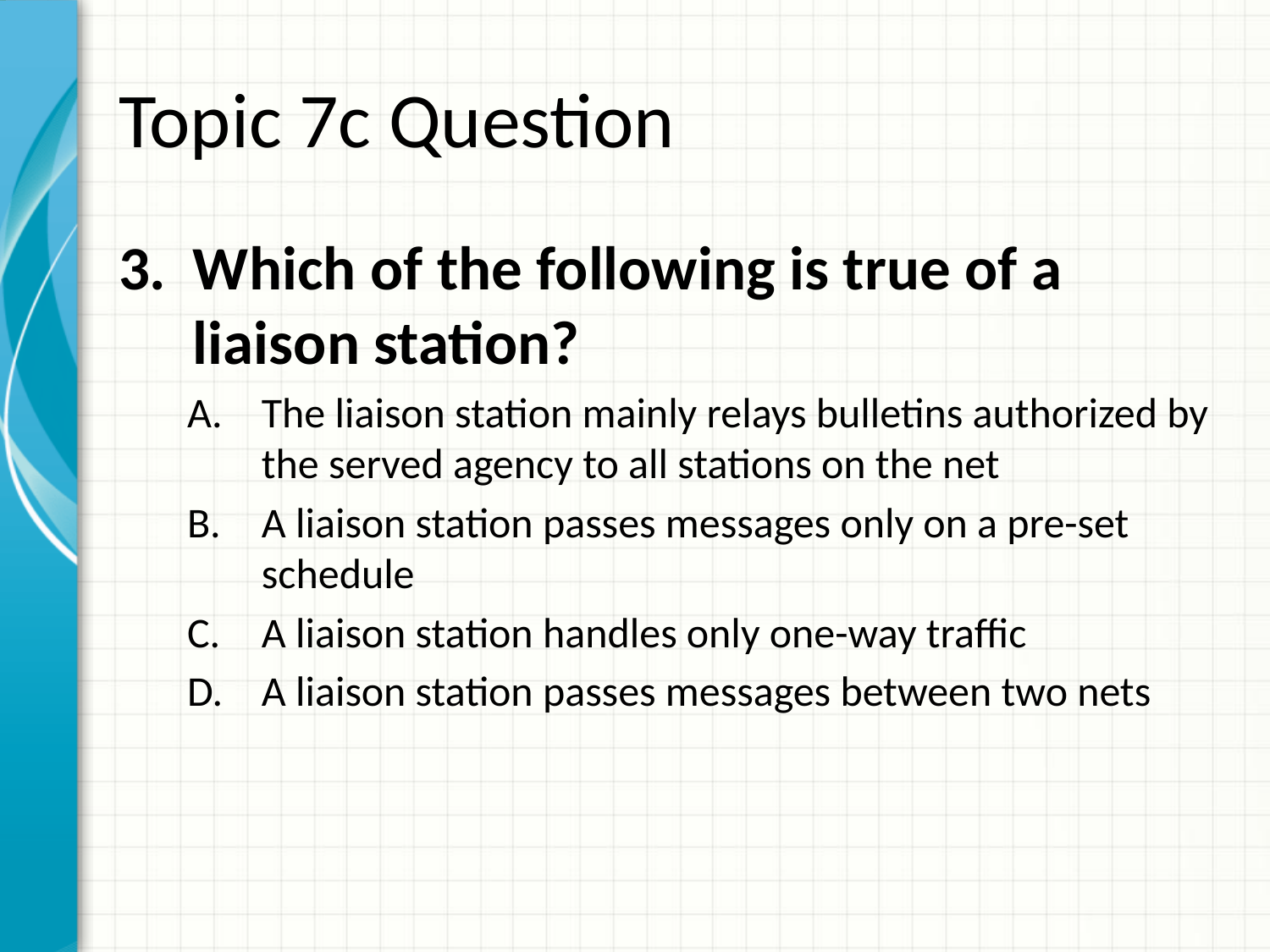

# Topic 7c Question
Which of the following is true of a liaison station?
The liaison station mainly relays bulletins authorized by the served agency to all stations on the net
A liaison station passes messages only on a pre-set schedule
A liaison station handles only one-way traffic
A liaison station passes messages between two nets